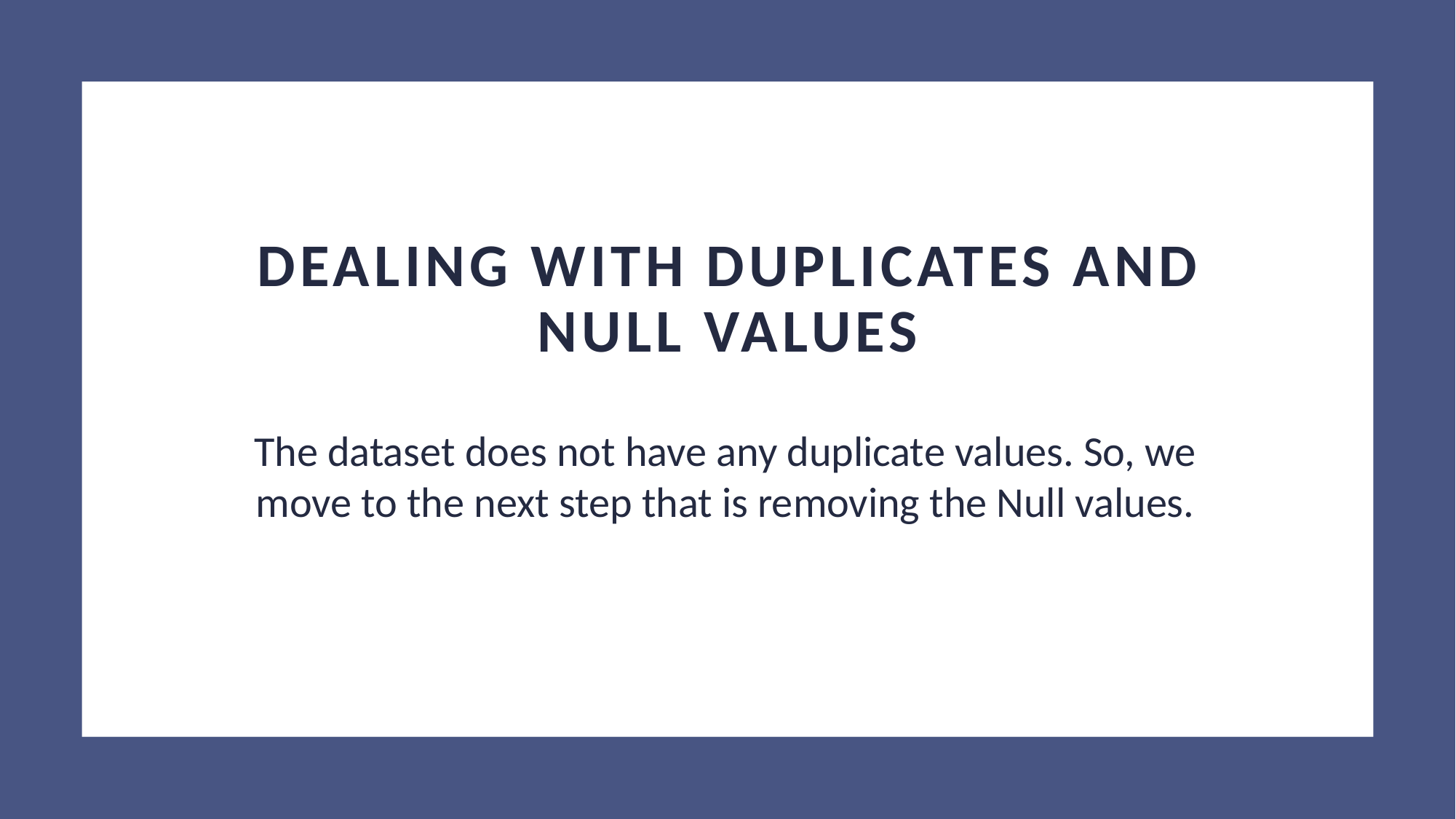

# Dealing with Duplicates and Null Values
The dataset does not have any duplicate values. So, we move to the next step that is removing the Null values.